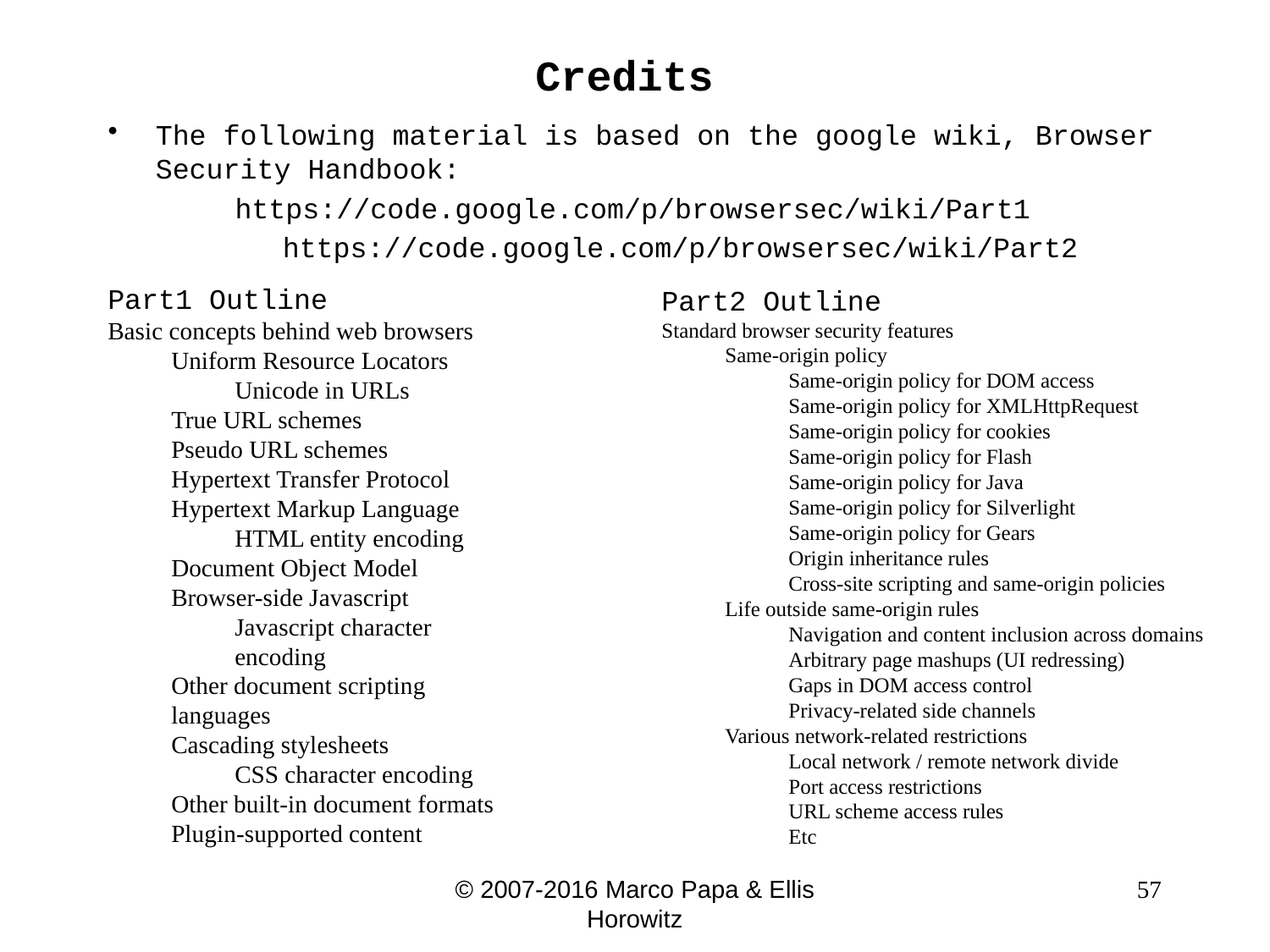

# Credits
The following material is based on the google wiki, Browser Security Handbook:
	https://code.google.com/p/browsersec/wiki/Part1
		https://code.google.com/p/browsersec/wiki/Part2
Part1 Outline
Basic concepts behind web browsers
Uniform Resource Locators
Unicode in URLs
True URL schemes
Pseudo URL schemes
Hypertext Transfer Protocol
Hypertext Markup Language
HTML entity encoding
Document Object Model
Browser-side Javascript
Javascript character encoding
Other document scripting languages
Cascading stylesheets
CSS character encoding
Other built-in document formats
Plugin-supported content
Part2 Outline
Standard browser security features
Same-origin policy
Same-origin policy for DOM access
Same-origin policy for XMLHttpRequest
Same-origin policy for cookies
Same-origin policy for Flash
Same-origin policy for Java
Same-origin policy for Silverlight
Same-origin policy for Gears
Origin inheritance rules
Cross-site scripting and same-origin policies
Life outside same-origin rules
Navigation and content inclusion across domains
Arbitrary page mashups (UI redressing)
Gaps in DOM access control
Privacy-related side channels
Various network-related restrictions
Local network / remote network divide
Port access restrictions
URL scheme access rules
Etc
© 2007-2016 Marco Papa & Ellis Horowitz
             57